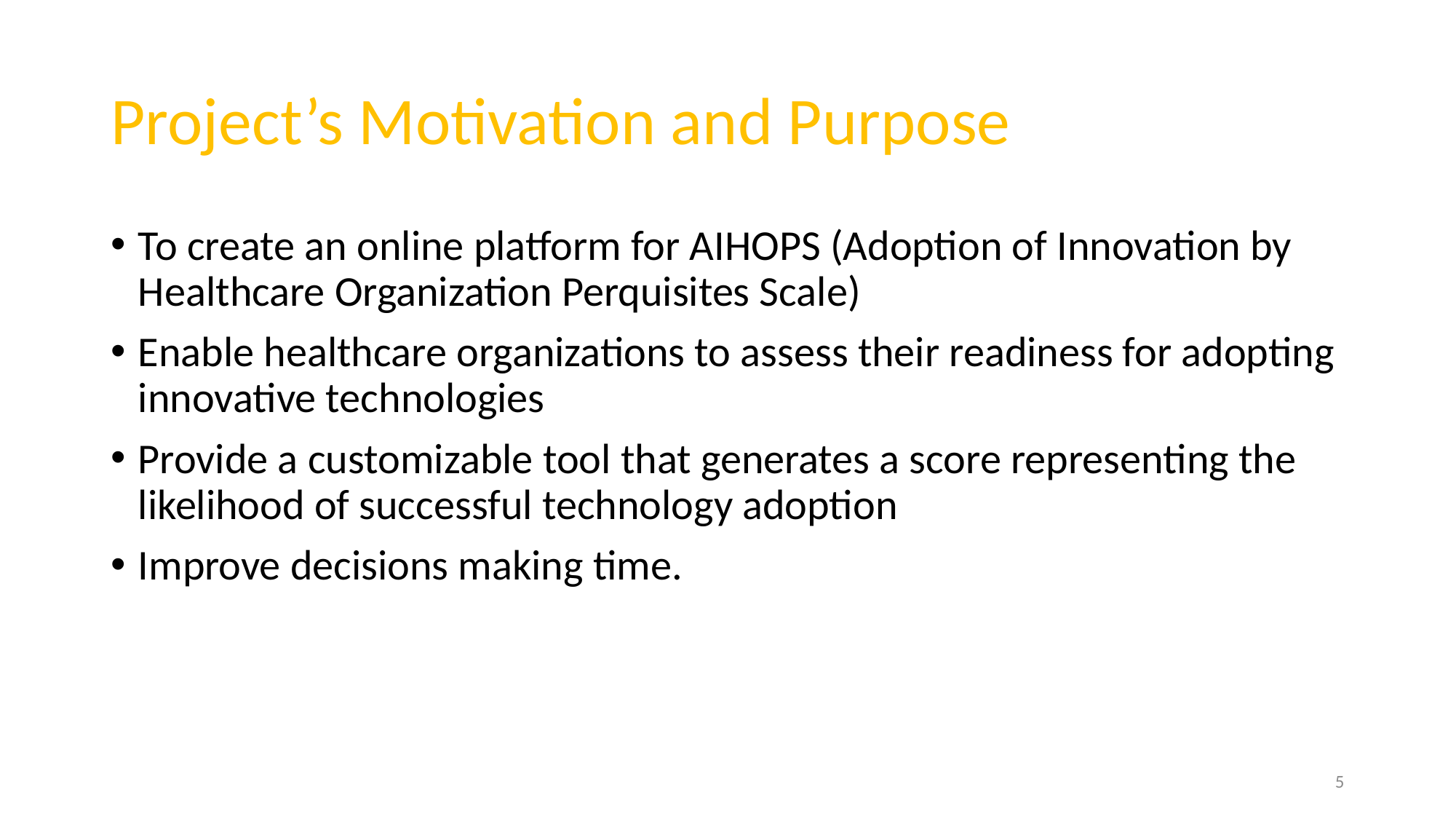

# Project’s Motivation and Purpose
To create an online platform for AIHOPS (Adoption of Innovation by Healthcare Organization Perquisites Scale)
Enable healthcare organizations to assess their readiness for adopting innovative technologies
Provide a customizable tool that generates a score representing the likelihood of successful technology adoption
Improve decisions making time.

5